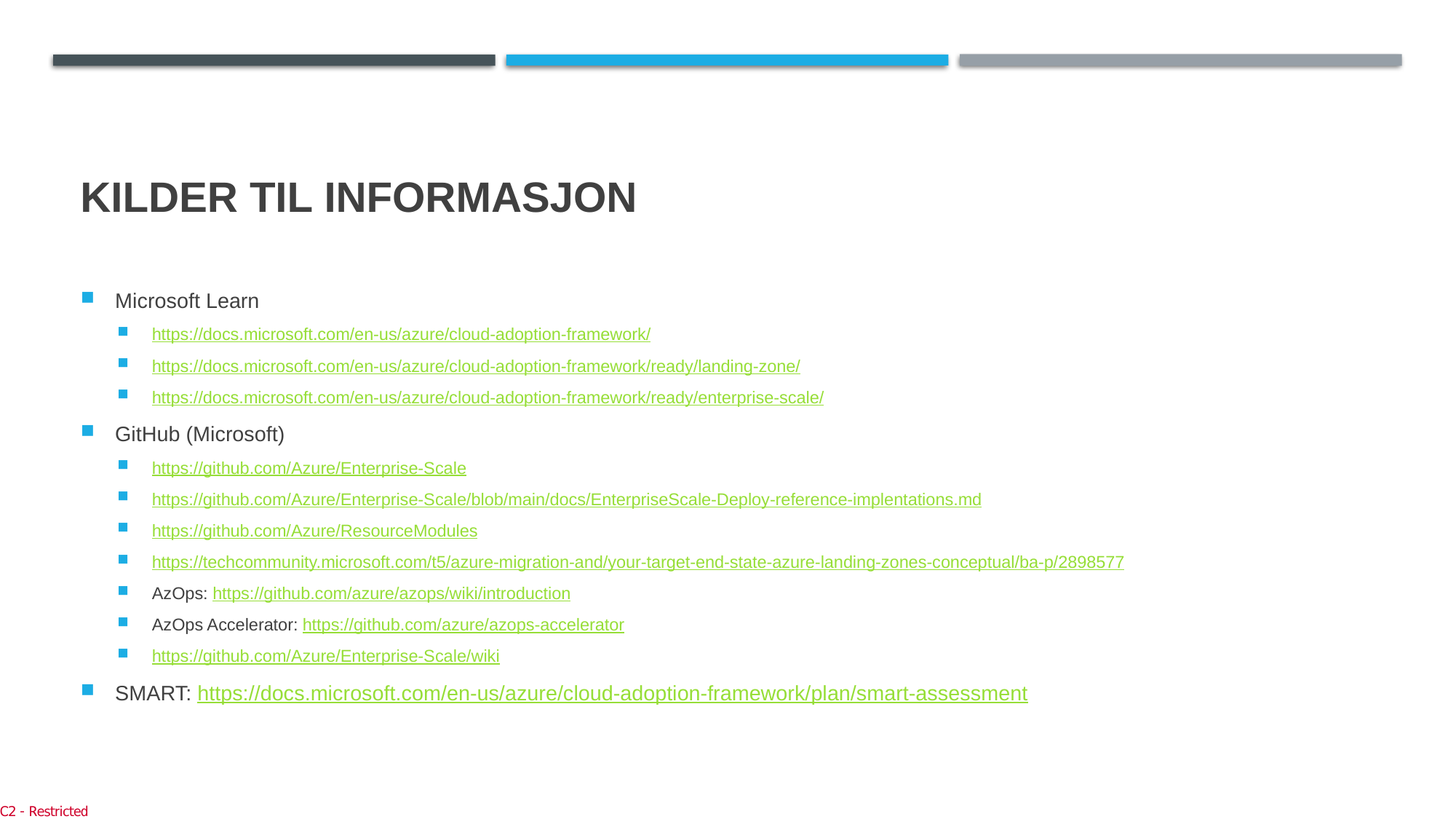

# Kilder til informasjon
Microsoft Learn
https://docs.microsoft.com/en-us/azure/cloud-adoption-framework/
https://docs.microsoft.com/en-us/azure/cloud-adoption-framework/ready/landing-zone/
https://docs.microsoft.com/en-us/azure/cloud-adoption-framework/ready/enterprise-scale/
GitHub (Microsoft)
https://github.com/Azure/Enterprise-Scale
https://github.com/Azure/Enterprise-Scale/blob/main/docs/EnterpriseScale-Deploy-reference-implentations.md
https://github.com/Azure/ResourceModules
https://techcommunity.microsoft.com/t5/azure-migration-and/your-target-end-state-azure-landing-zones-conceptual/ba-p/2898577
AzOps: https://github.com/azure/azops/wiki/introduction
AzOps Accelerator: https://github.com/azure/azops-accelerator
https://github.com/Azure/Enterprise-Scale/wiki
SMART: https://docs.microsoft.com/en-us/azure/cloud-adoption-framework/plan/smart-assessment